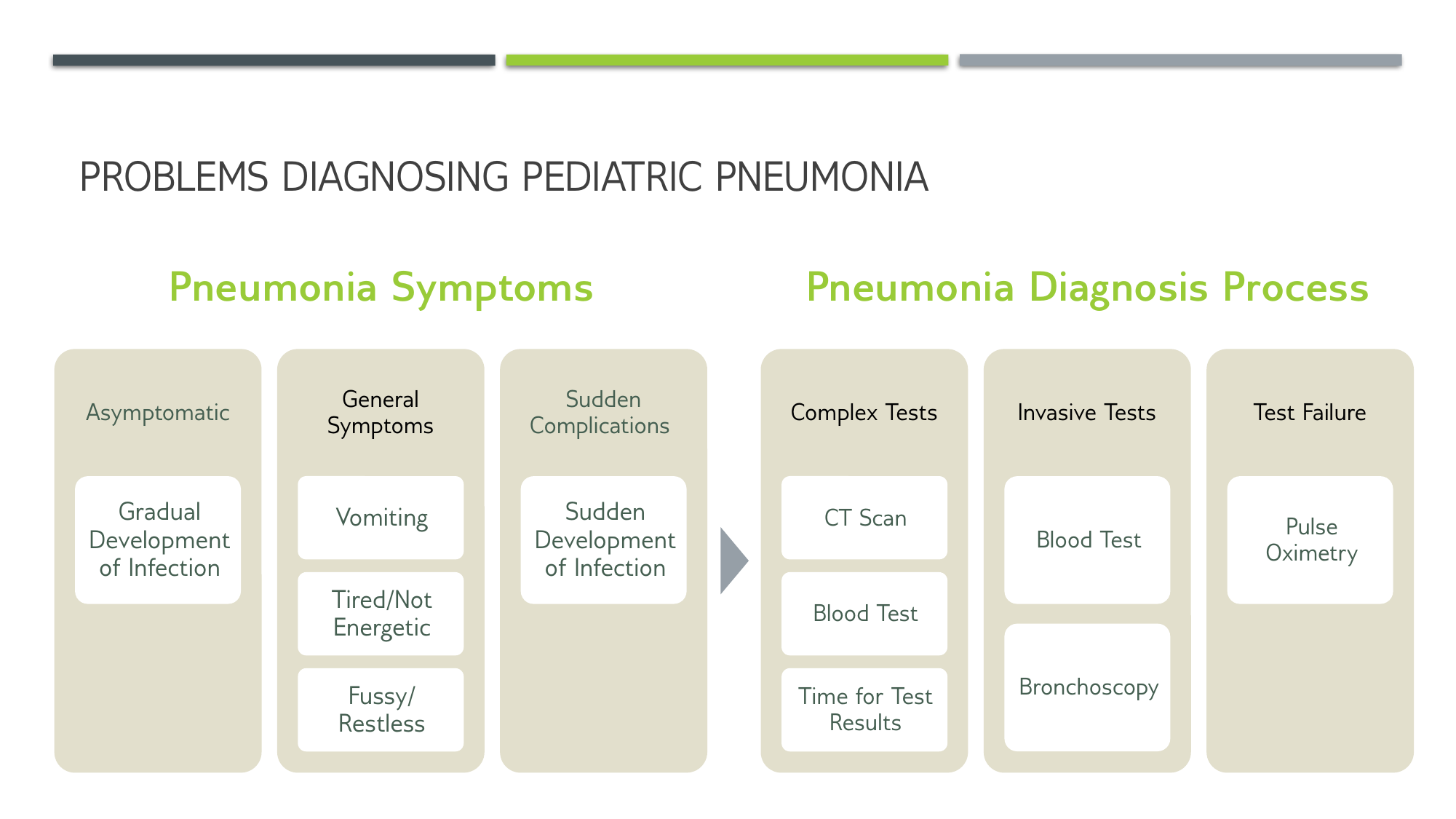

# Problems Diagnosing Pediatric Pneumonia
Pneumonia Symptoms
Pneumonia Diagnosis Process
Asymptomatic
Gradual Development of Infection

General Symptoms
Vomiting
Tired/Not Energetic
Fussy/Restless
Sudden Complications
Sudden Development of Infection

Complex Tests
CT Scan
Blood Test
Time for Test Results
Invasive Tests
Blood Test
Bronchoscopy
Test Failure
Pulse Oximetry